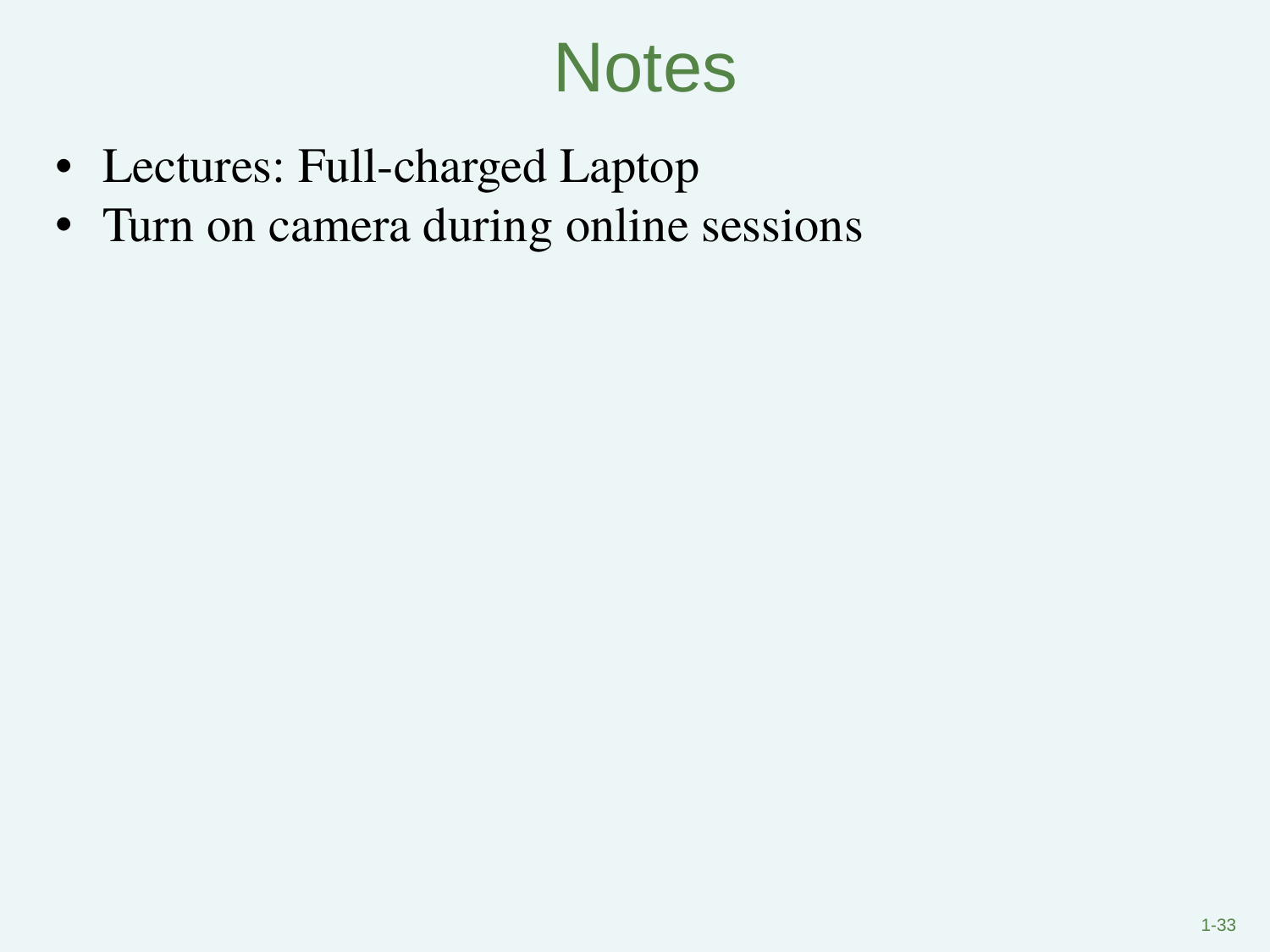

# Notes
Lectures: Full-charged Laptop
Turn on camera during online sessions

1-33